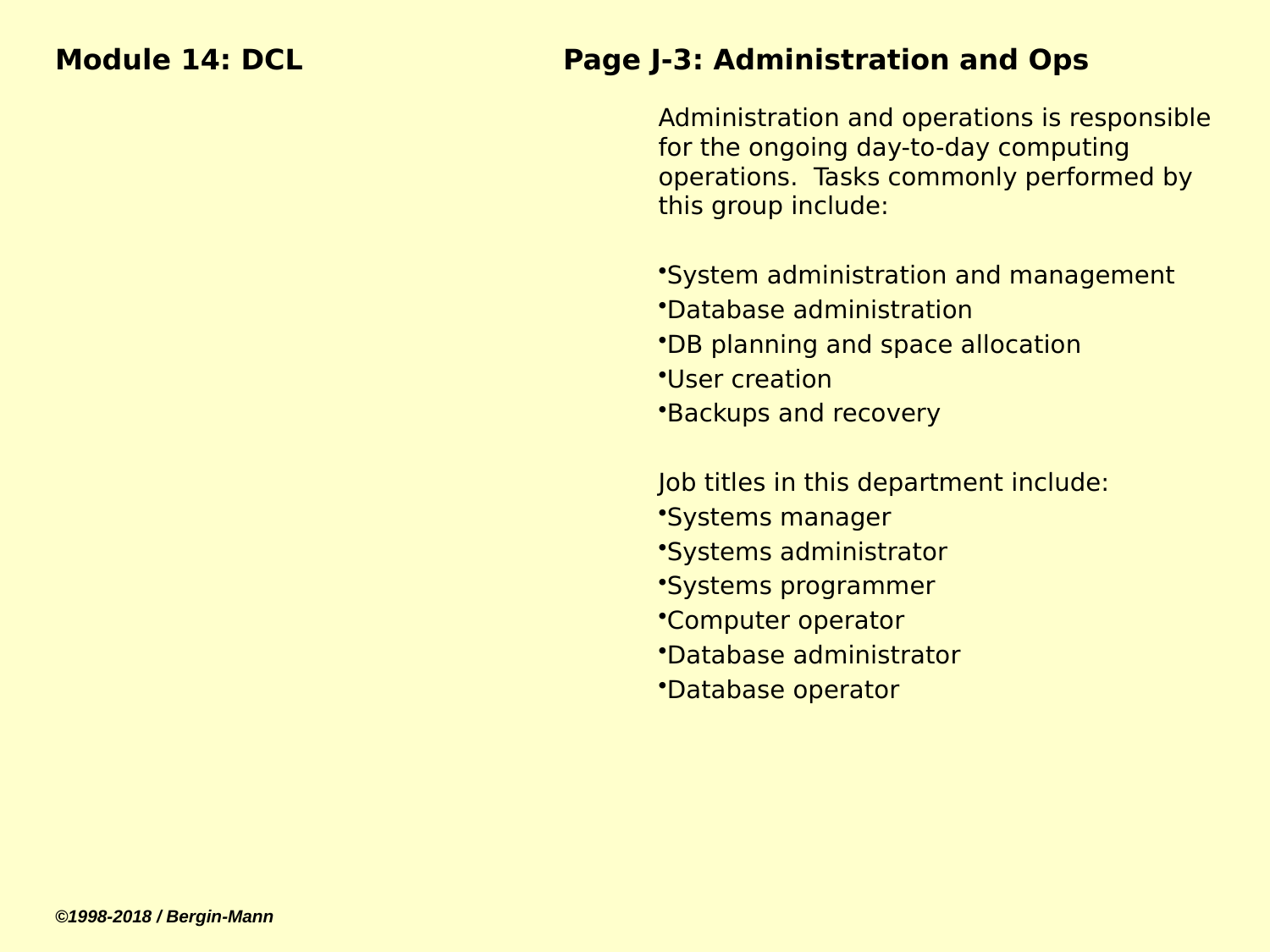

# Module 14: DCL			Page J-3: Administration and Ops

Administration and operations is responsible for the ongoing day-to-day computing operations.  Tasks commonly performed by this group include:

System administration and management
Database administration
DB planning and space allocation
User creation
Backups and recovery

Job titles in this department include:
Systems manager
Systems administrator
Systems programmer
Computer operator
Database administrator
Database operator

©1998-2018 / Bergin-Mann